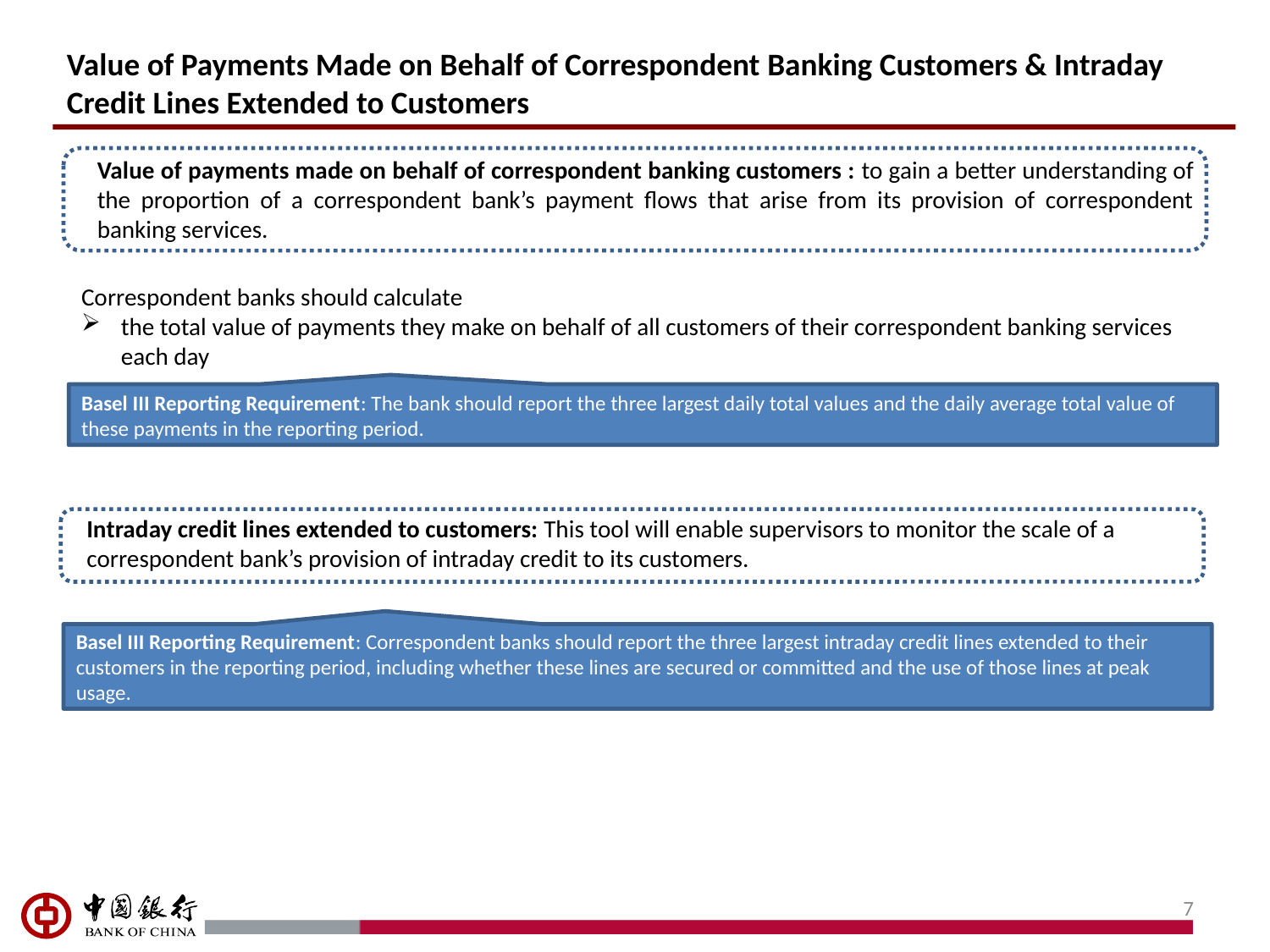

Value of Payments Made on Behalf of Correspondent Banking Customers & Intraday Credit Lines Extended to Customers

Value of payments made on behalf of correspondent banking customers : to gain a better understanding of the proportion of a correspondent bank’s payment flows that arise from its provision of correspondent banking services.
Correspondent banks should calculate
the total value of payments they make on behalf of all customers of their correspondent banking services each day
Basel III Reporting Requirement: The bank should report the three largest daily total values and the daily average total value of these payments in the reporting period.
Intraday credit lines extended to customers: This tool will enable supervisors to monitor the scale of a correspondent bank’s provision of intraday credit to its customers. the calculation of this tool.

Basel III Reporting Requirement: Correspondent banks should report the three largest intraday credit lines extended to their customers in the reporting period, including whether these lines are secured or committed and the use of those lines at peak usage.
7